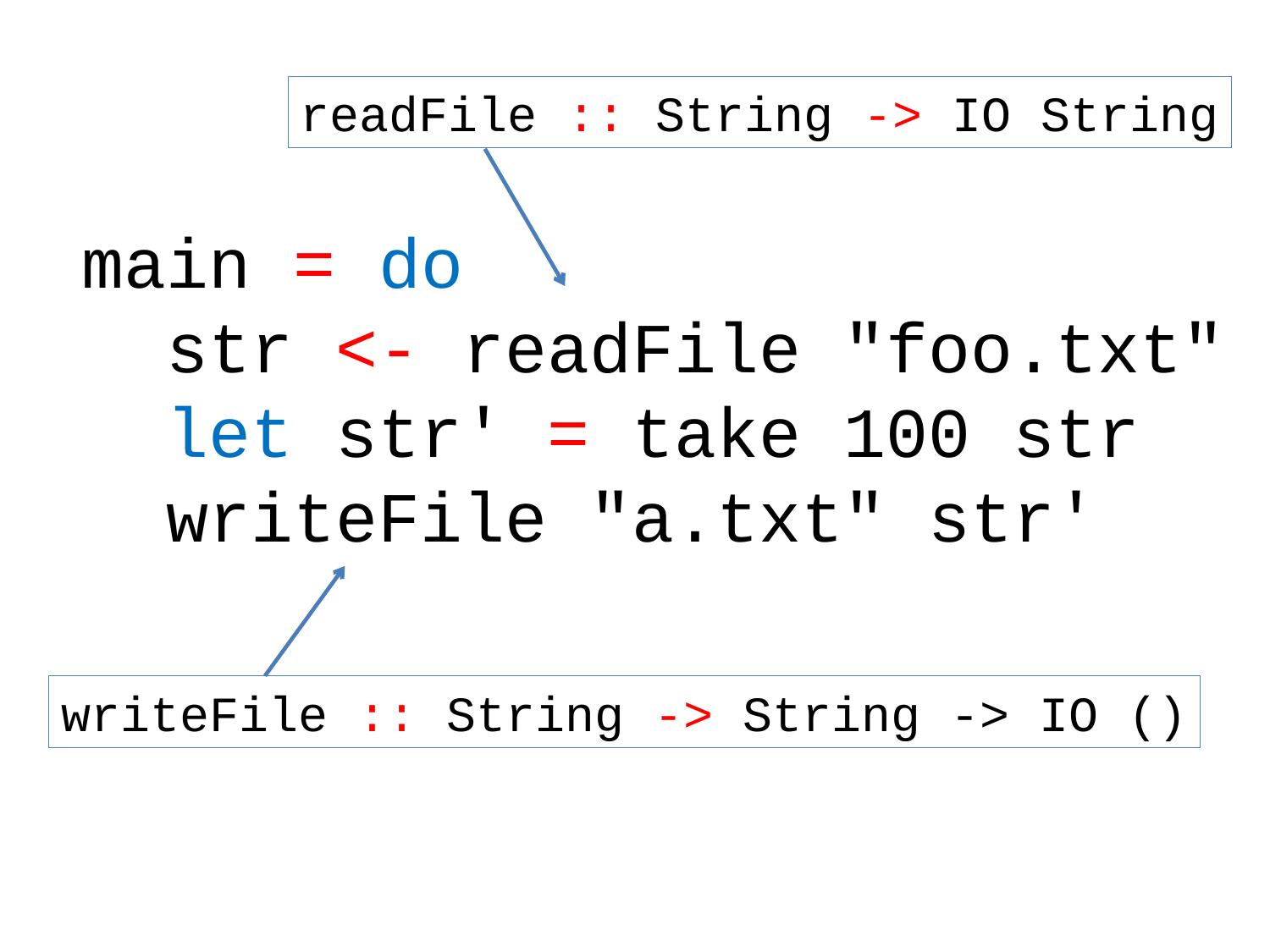

readFile :: String -> IO String
main = do
  str <- readFile "foo.txt"
  let str' = take 100 str
  writeFile "a.txt" str'
writeFile :: String -> String -> IO ()